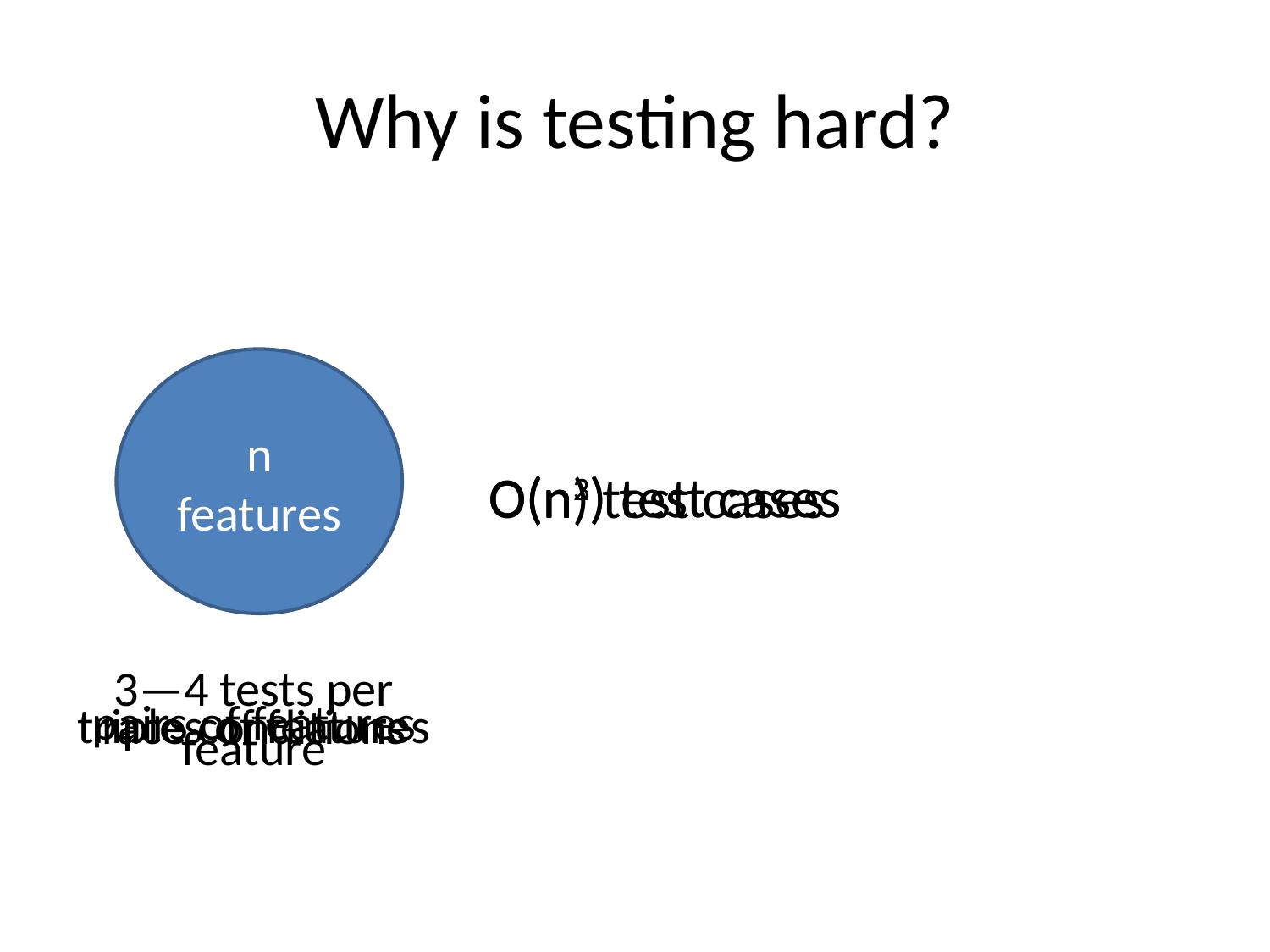

# Why is testing hard?

n features
O(n2) test cases
O(n3) test cases
O(n) test cases
3—4 tests per feature
pairs of features
triples of features
race conditions